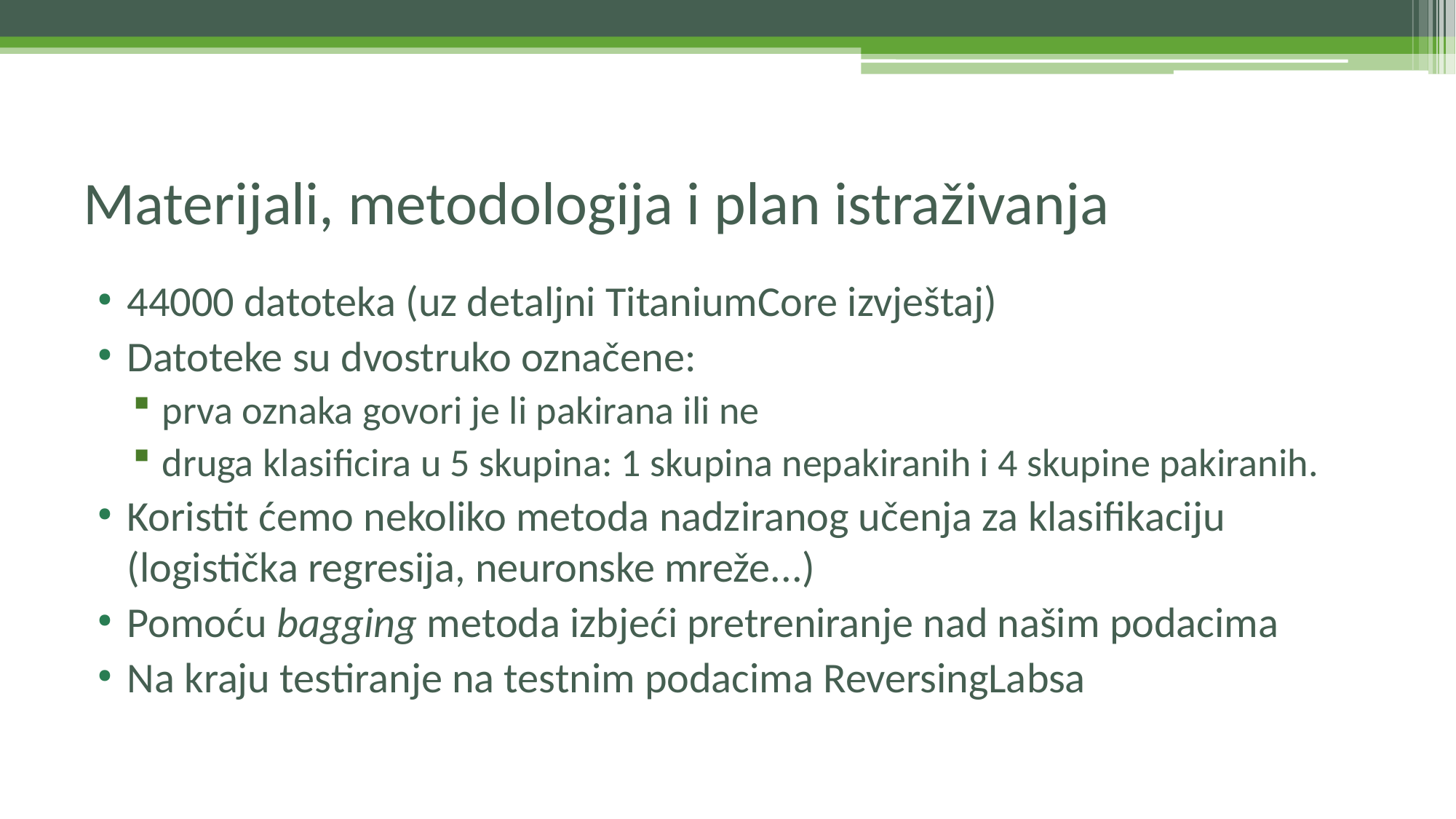

# Materijali, metodologija i plan istraživanja
44000 datoteka (uz detaljni TitaniumCore izvještaj)
Datoteke su dvostruko označene:
prva oznaka govori je li pakirana ili ne
druga klasificira u 5 skupina: 1 skupina nepakiranih i 4 skupine pakiranih.
Koristit ćemo nekoliko metoda nadziranog učenja za klasifikaciju (logistička regresija, neuronske mreže...)
Pomoću bagging metoda izbjeći pretreniranje nad našim podacima
Na kraju testiranje na testnim podacima ReversingLabsa